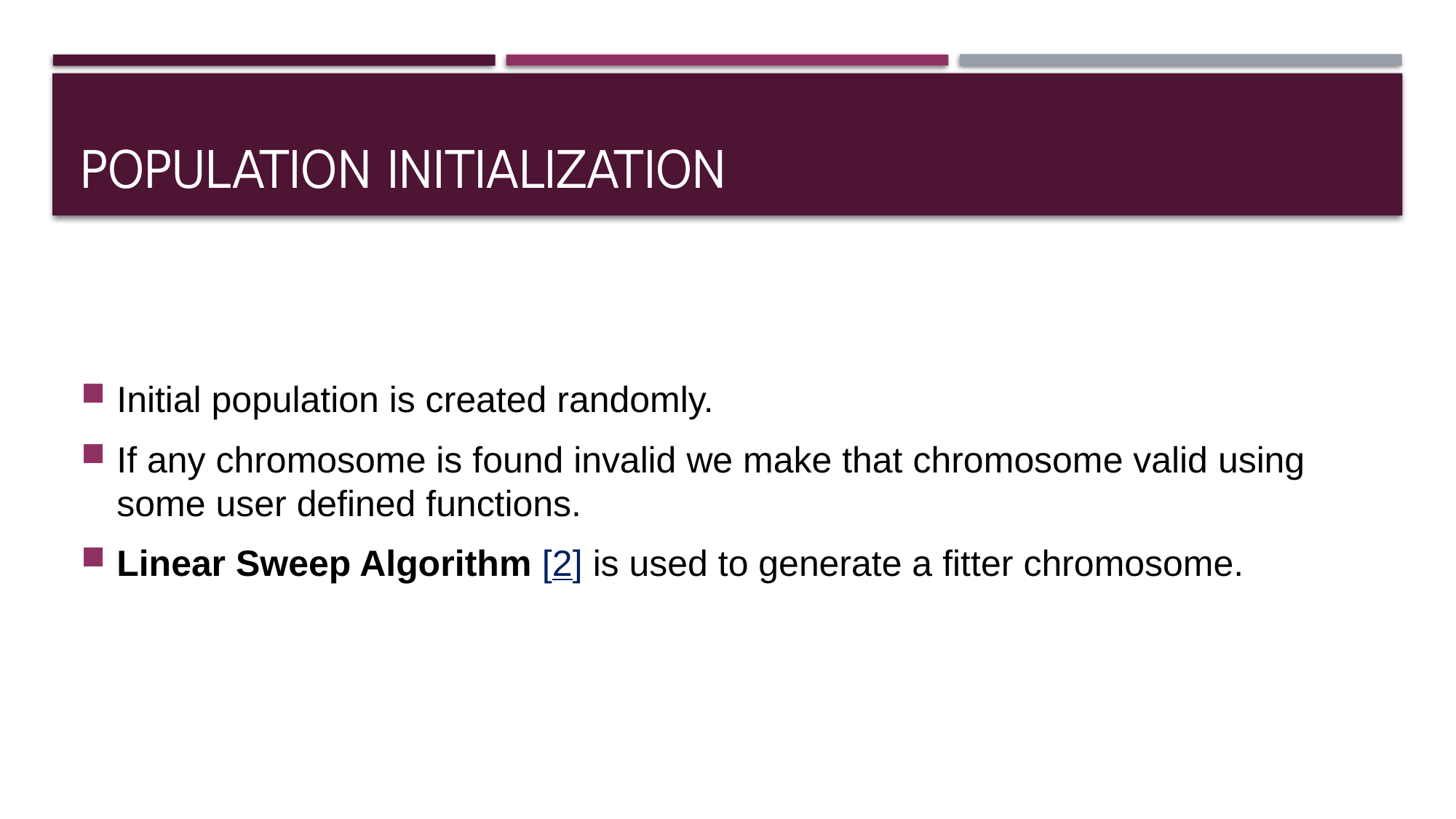

# Population initialization
Initial population is created randomly.
If any chromosome is found invalid we make that chromosome valid using some user defined functions.
Linear Sweep Algorithm [2] is used to generate a fitter chromosome.